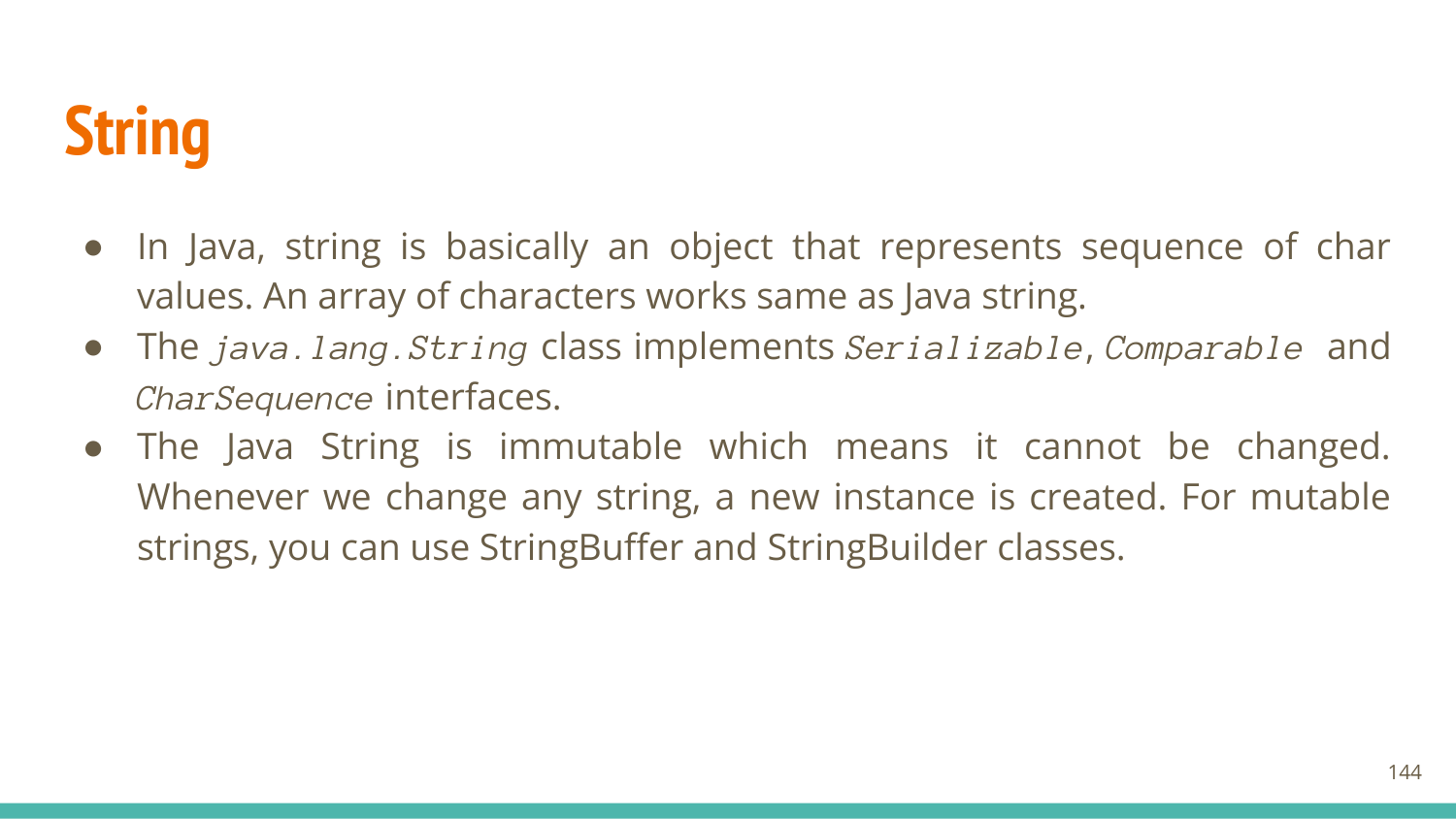

# String
In Java, string is basically an object that represents sequence of char values. An array of characters works same as Java string.
The java.lang.String class implements Serializable, Comparable and CharSequence interfaces.
The Java String is immutable which means it cannot be changed. Whenever we change any string, a new instance is created. For mutable strings, you can use StringBuffer and StringBuilder classes.
144